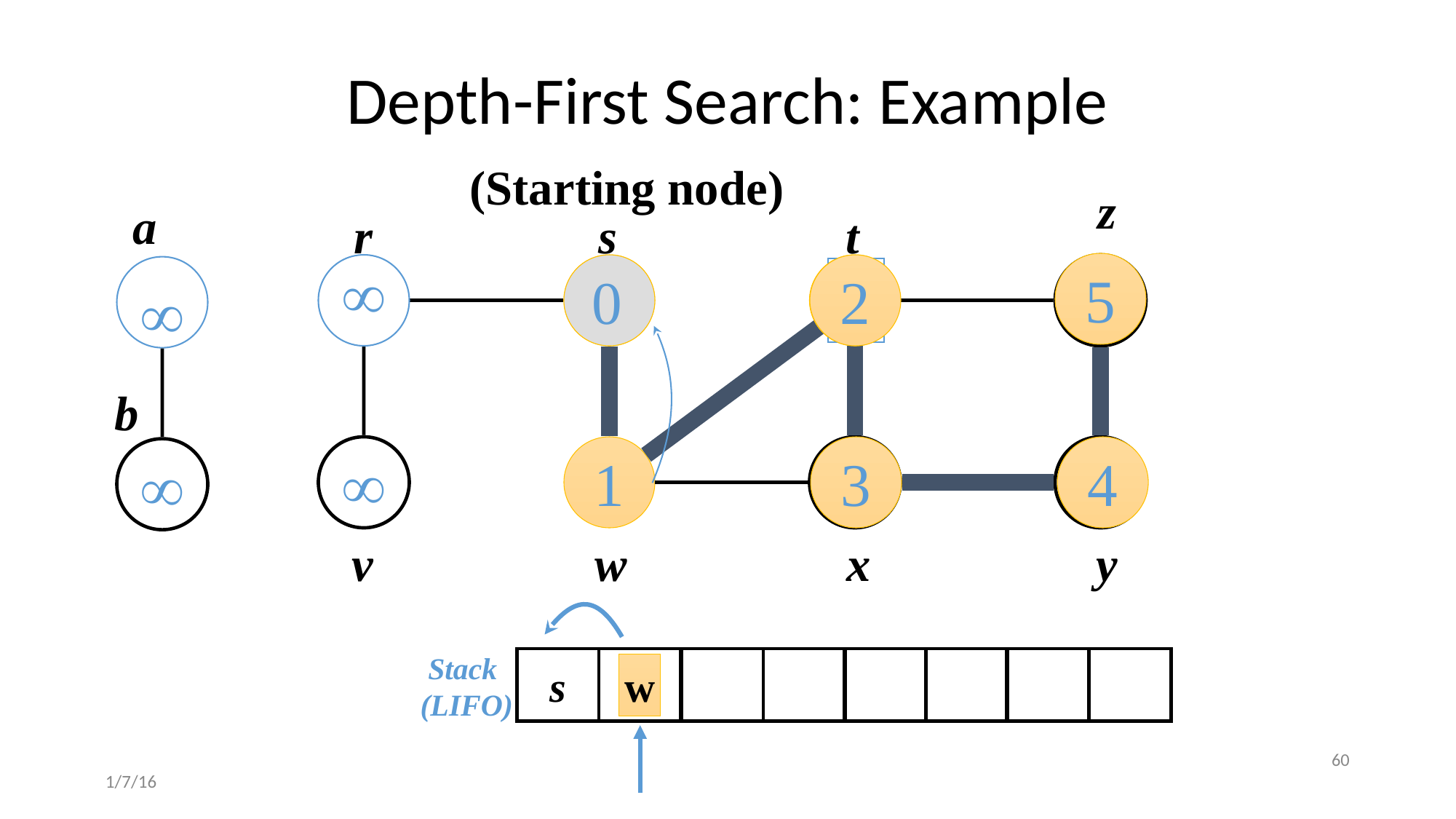

# Depth-First Search: Example
(Starting node)
z
a

∞

b

∞
r
s
t

5

0

0

2

∞
∞
∞

∞

1

∞

3

∞

4

v
w
x
y

Stack
(LIFO)

s

w

60
1/7/16